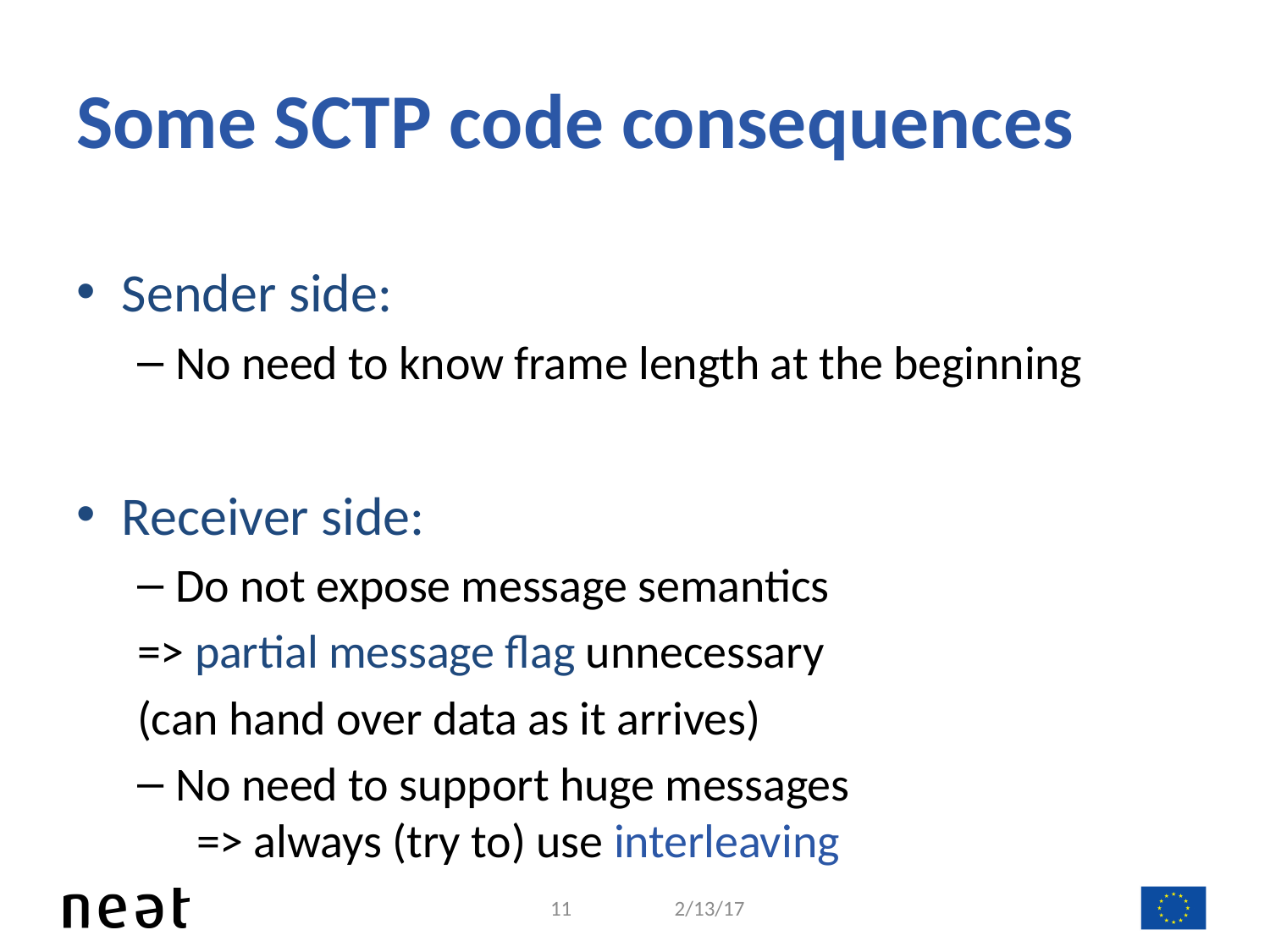

# Some SCTP code consequences
Sender side:
No need to know frame length at the beginning

Receiver side:
Do not expose message semantics
	=> partial message flag unnecessary
		(can hand over data as it arrives)
No need to support huge messages
  => always (try to) use interleaving
11
2/13/17